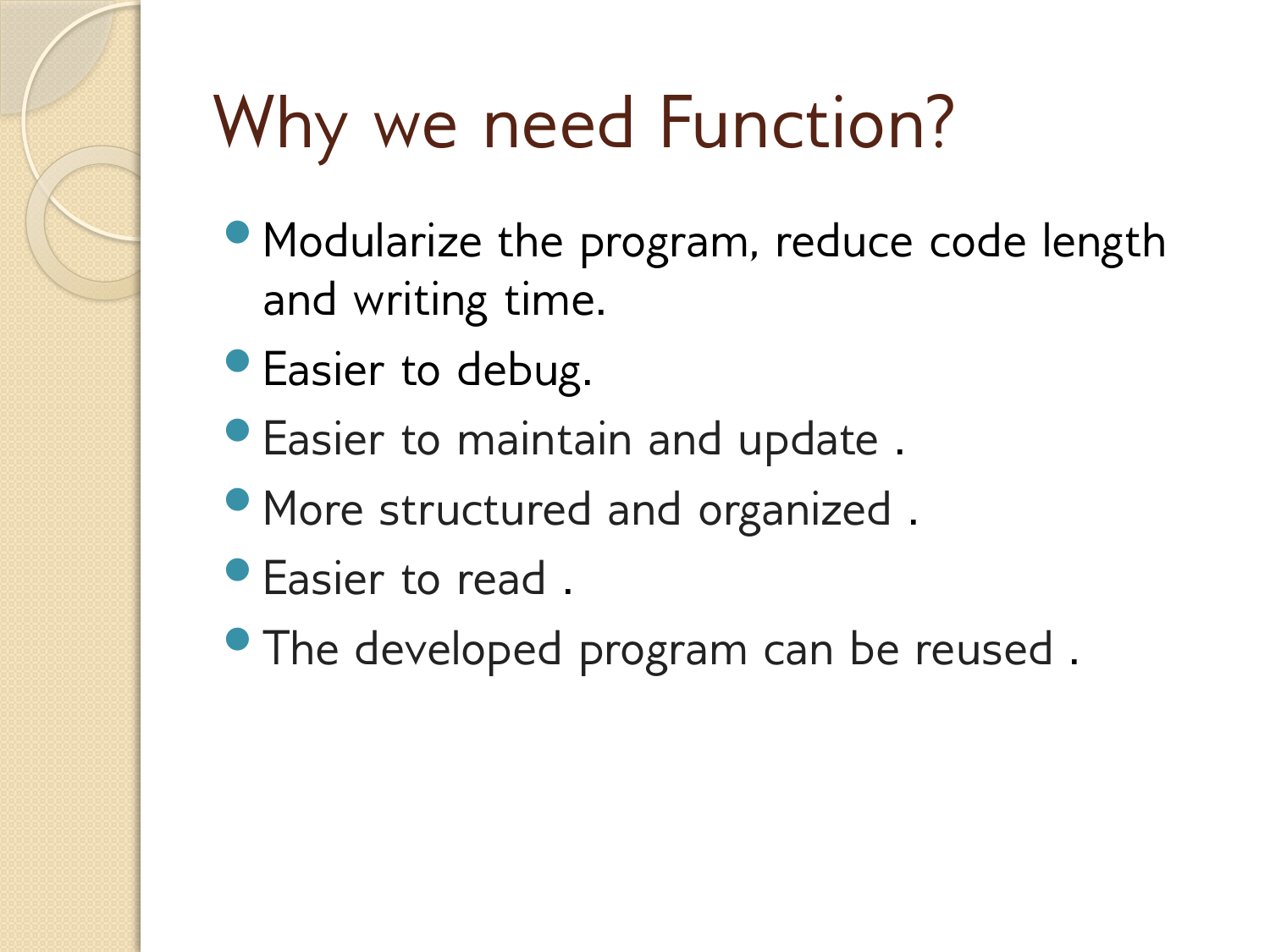

# Why we need Function?
Modularize the program, reduce code length and writing time.
Easier to debug.
Easier to maintain and update .
More structured and organized .
Easier to read .
The developed program can be reused .